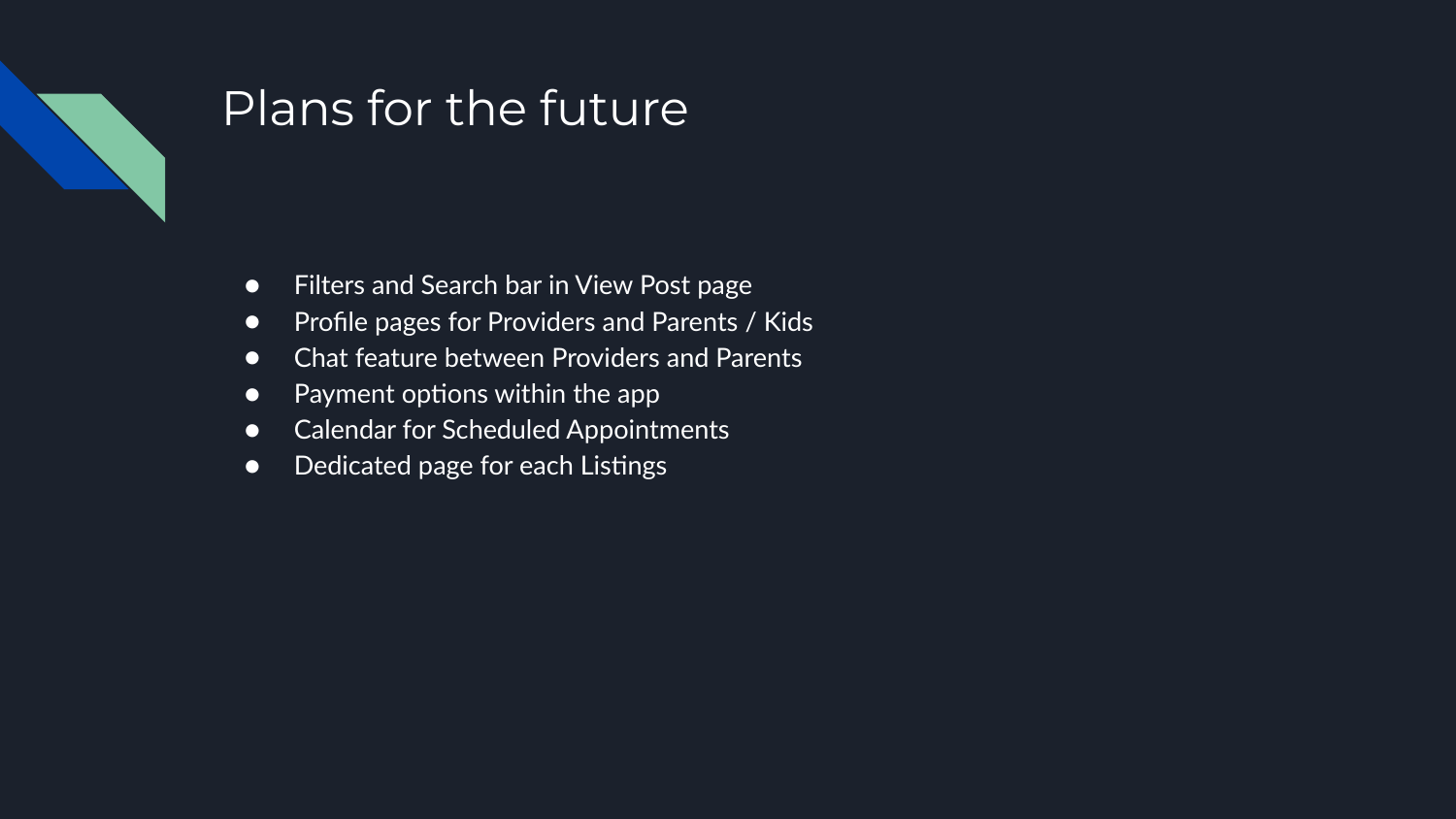

# Plans for the future
Filters and Search bar in View Post page
Profile pages for Providers and Parents / Kids
Chat feature between Providers and Parents
Payment options within the app
Calendar for Scheduled Appointments
Dedicated page for each Listings